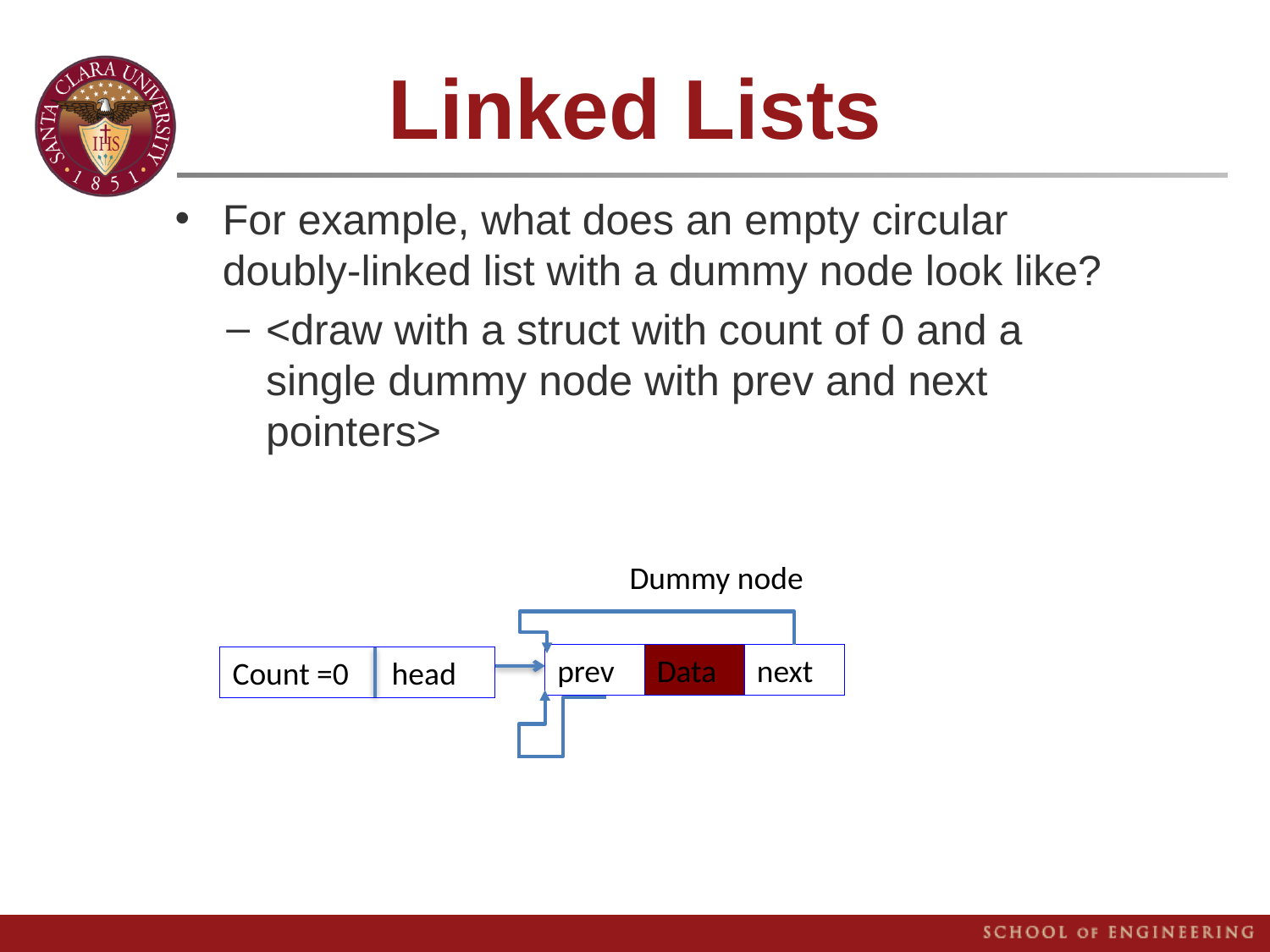

# Linked Lists
For example, what does an empty circular doubly-linked list with a dummy node look like?
<draw with a struct with count of 0 and a single dummy node with prev and next pointers>
Dummy node

prev
Data
next
Count =0      head